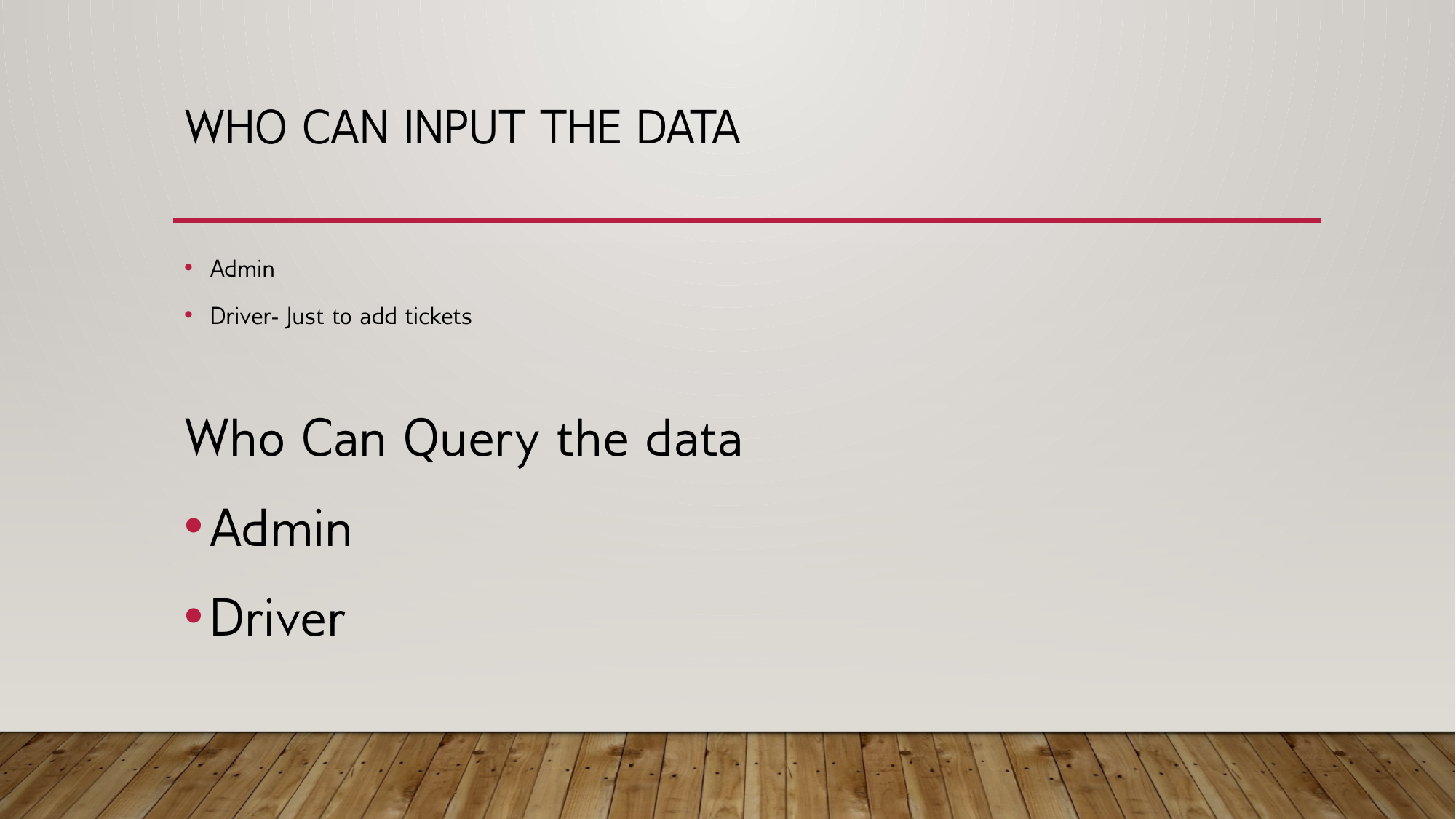

# Who can input the data
Admin
Driver- Just to add tickets

Who Can Query the data
Admin
Driver